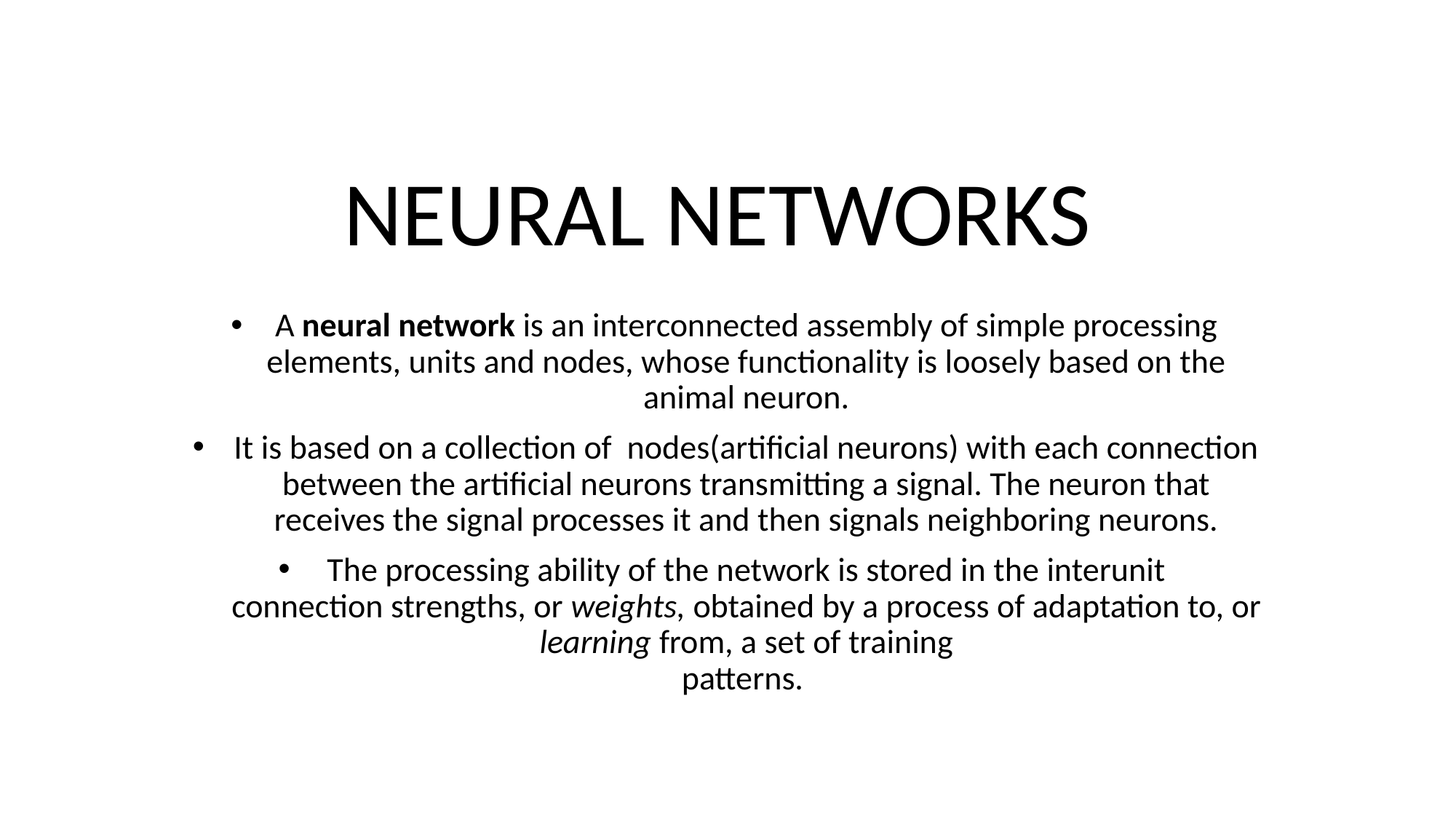

# NEURAL NETWORKS
A neural network is an interconnected assembly of simple processing elements, units and nodes, whose functionality is loosely based on the animal neuron.
It is based on a collection of  nodes(artificial neurons) with each connection between the artificial neurons transmitting a signal. The neuron that receives the signal processes it and then signals neighboring neurons.
The processing ability of the network is stored in the interunit
connection strengths, or weights, obtained by a process of adaptation to, or learning from, a set of training
patterns.